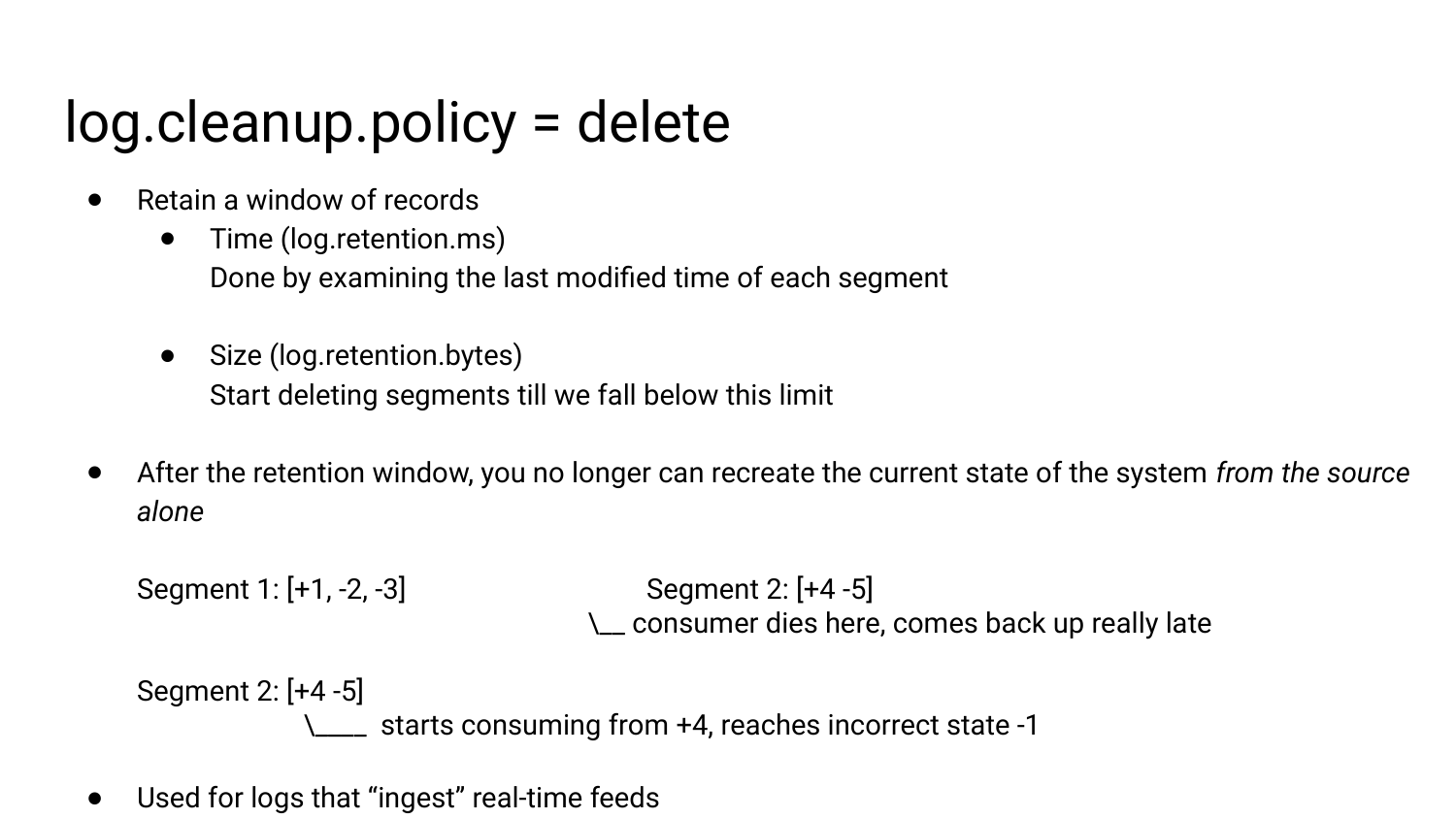

# log.cleanup.policy = delete
Retain a window of records
Time (log.retention.ms)
Done by examining the last modified time of each segment

Size (log.retention.bytes)
Start deleting segments till we fall below this limit

After the retention window, you no longer can recreate the current state of the system from the source alone

Segment 1: [+1, -2, -3]		Segment 2: [+4 -5]
      			  \__ consumer dies here, comes back up really late

Segment 2: [+4 -5]
   \____  starts consuming from +4, reaches incorrect state -1

Used for logs that “ingest” real-time feeds